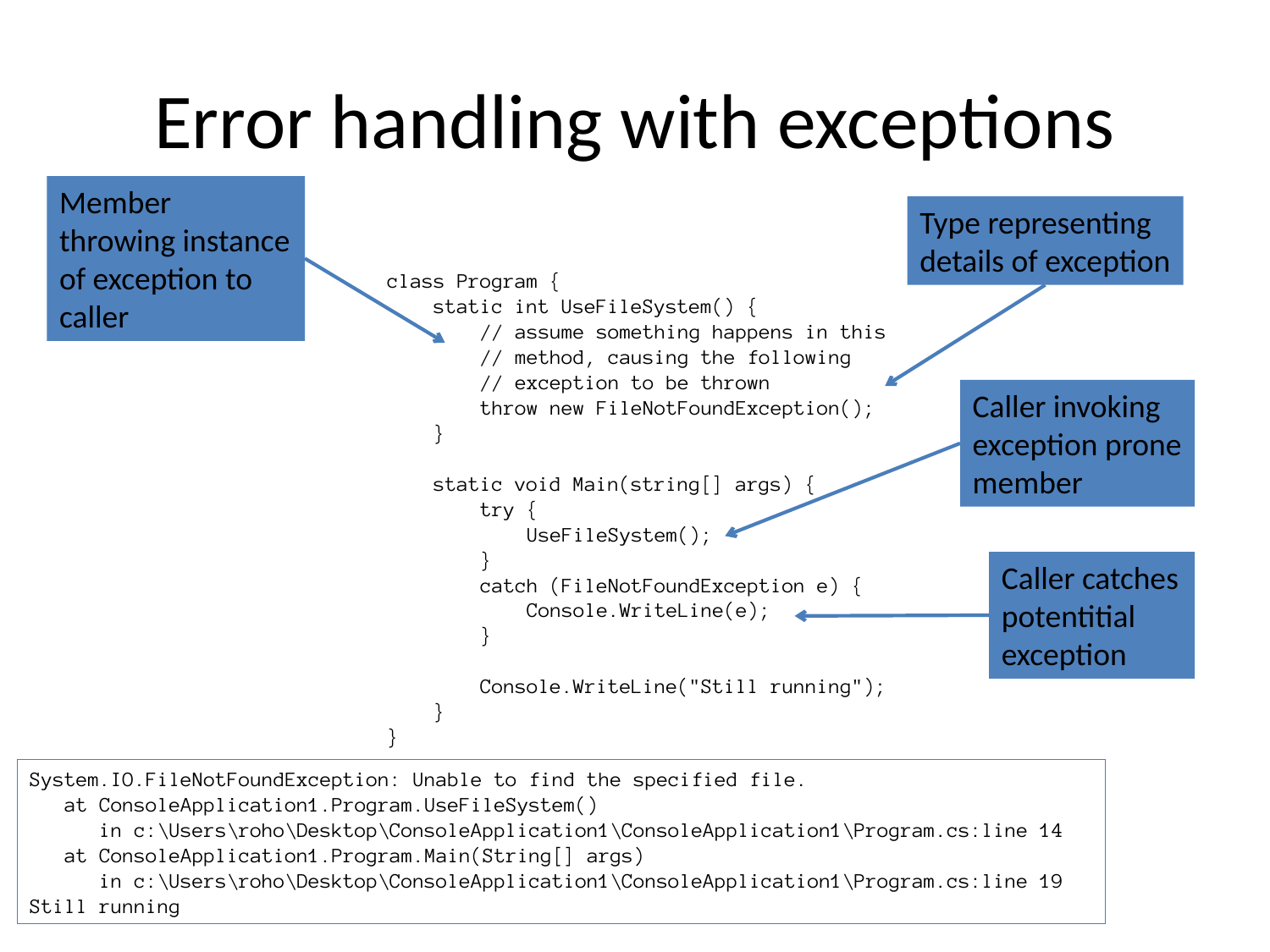

# Error handling with exceptions
Member throwing instance of exception to caller
Type representing
details of exception
class Program {
    static int UseFileSystem() {
        // assume something happens in this
        // method, causing the following
        // exception to be thrown
        throw new FileNotFoundException();
    }

    static void Main(string[] args) {
        try {
            UseFileSystem();
        }
        catch (FileNotFoundException e) {
            Console.WriteLine(e);
        }

        Console.WriteLine("Still running");
    }
}
Caller invoking exception prone member
Caller catches potentitial exception
System.IO.FileNotFoundException: Unable to find the specified file.
   at ConsoleApplication1.Program.UseFileSystem()
      in c:\Users\roho\Desktop\ConsoleApplication1\ConsoleApplication1\Program.cs:line 14
   at ConsoleApplication1.Program.Main(String[] args)
      in c:\Users\roho\Desktop\ConsoleApplication1\ConsoleApplication1\Program.cs:line 19
Still running